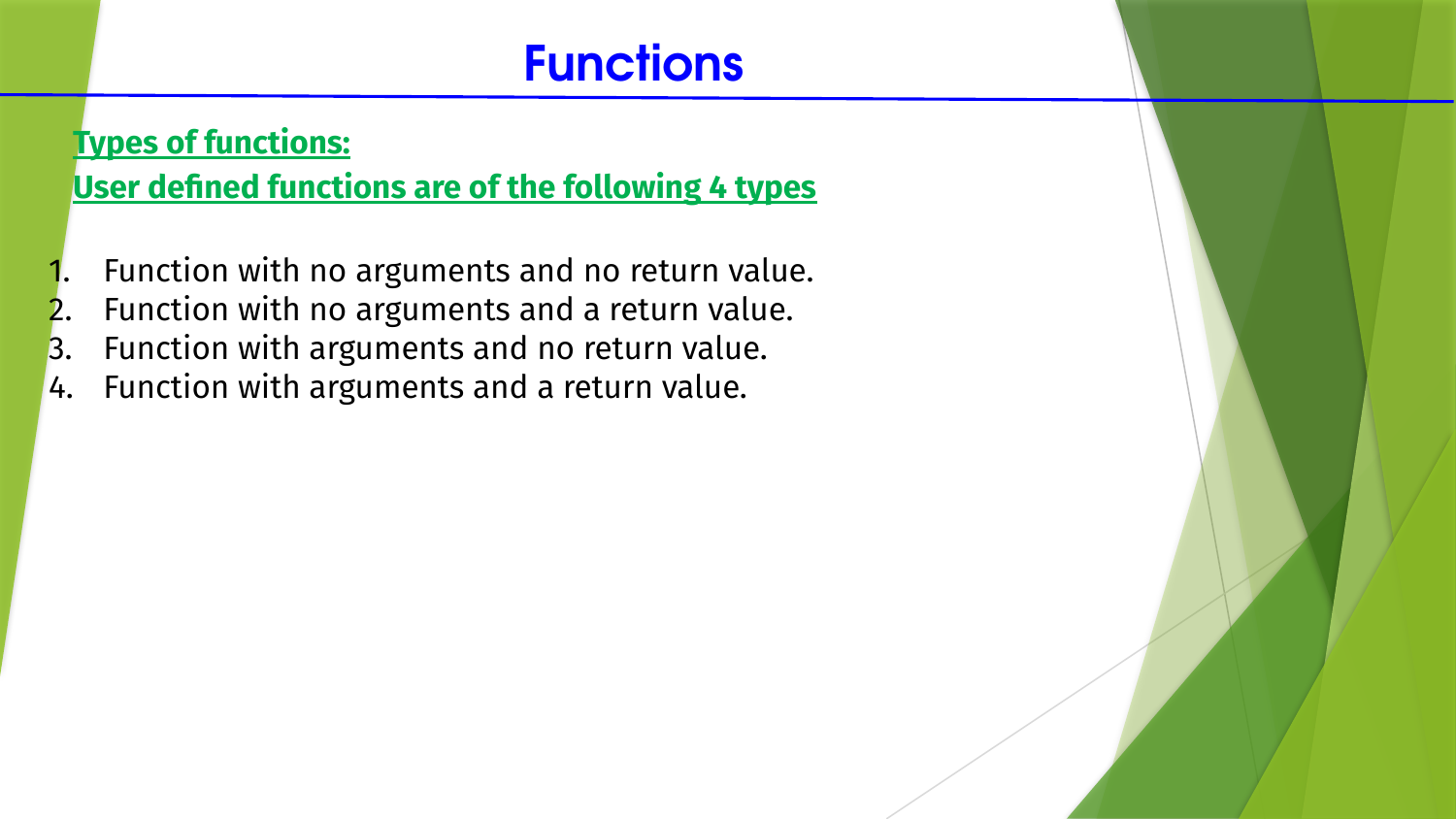

Functions
Types of functions:
User defined functions are of the following 4 types

Function with no arguments and no return value.
Function with no arguments and a return value.
Function with arguments and no return value.
Function with arguments and a return value.